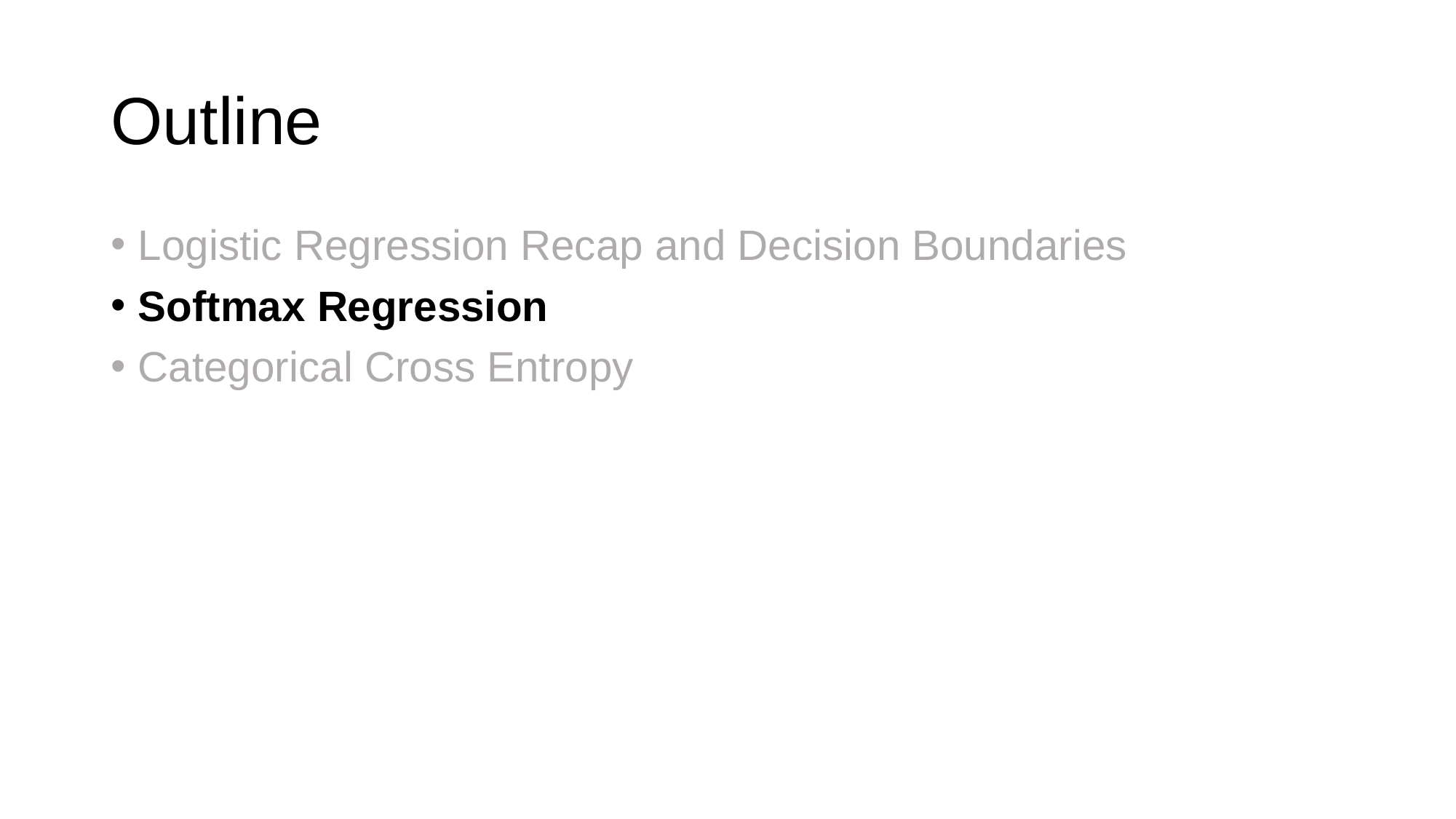

# Outline
Logistic Regression Recap and Decision Boundaries
Softmax Regression
Categorical Cross Entropy